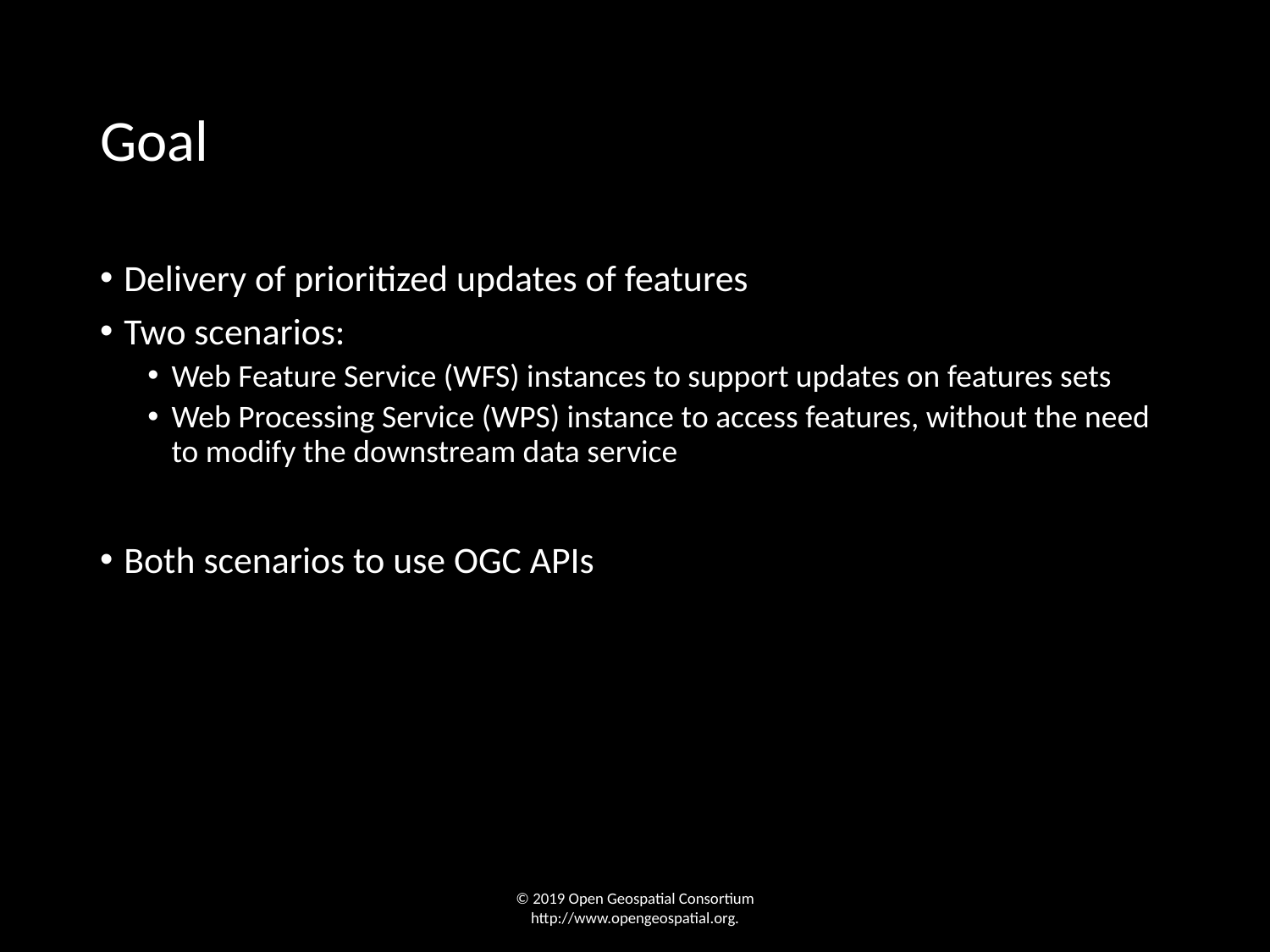

# Goal
Delivery of prioritized updates of features
Two scenarios:
Web Feature Service (WFS) instances to support updates on features sets
Web Processing Service (WPS) instance to access features, without the need to modify the downstream data service

Both scenarios to use OGC APIs

© 2019 Open Geospatial Consortium http://www.opengeospatial.org.